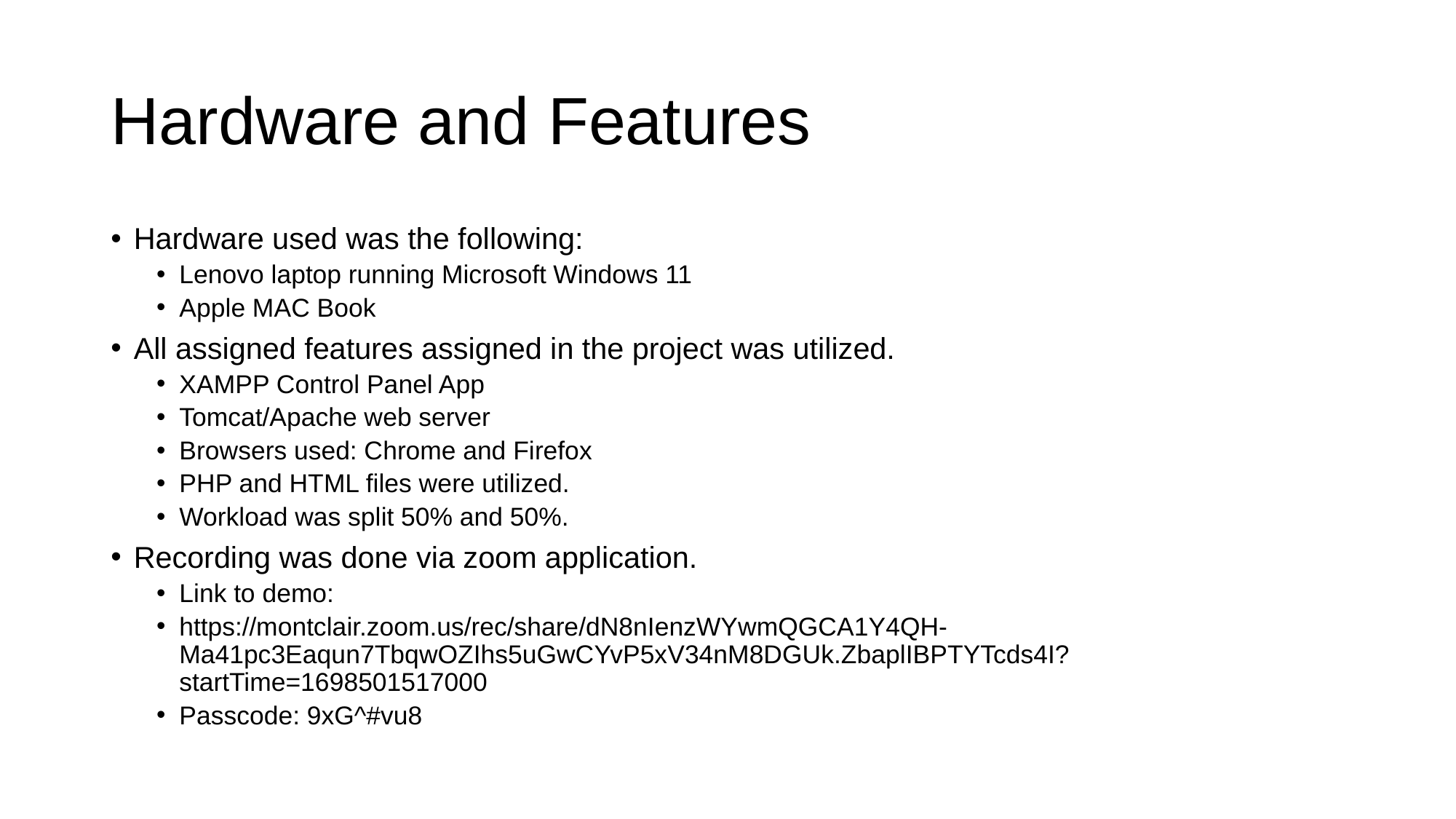

# Hardware and Features
Hardware used was the following:
Lenovo laptop running Microsoft Windows 11
Apple MAC Book
All assigned features assigned in the project was utilized.
XAMPP Control Panel App
Tomcat/Apache web server
Browsers used: Chrome and Firefox
PHP and HTML files were utilized.
Workload was split 50% and 50%.
Recording was done via zoom application.
Link to demo:
https://montclair.zoom.us/rec/share/dN8nIenzWYwmQGCA1Y4QH-Ma41pc3Eaqun7TbqwOZIhs5uGwCYvP5xV34nM8DGUk.ZbaplIBPTYTcds4I?startTime=1698501517000
Passcode: 9xG^#vu8